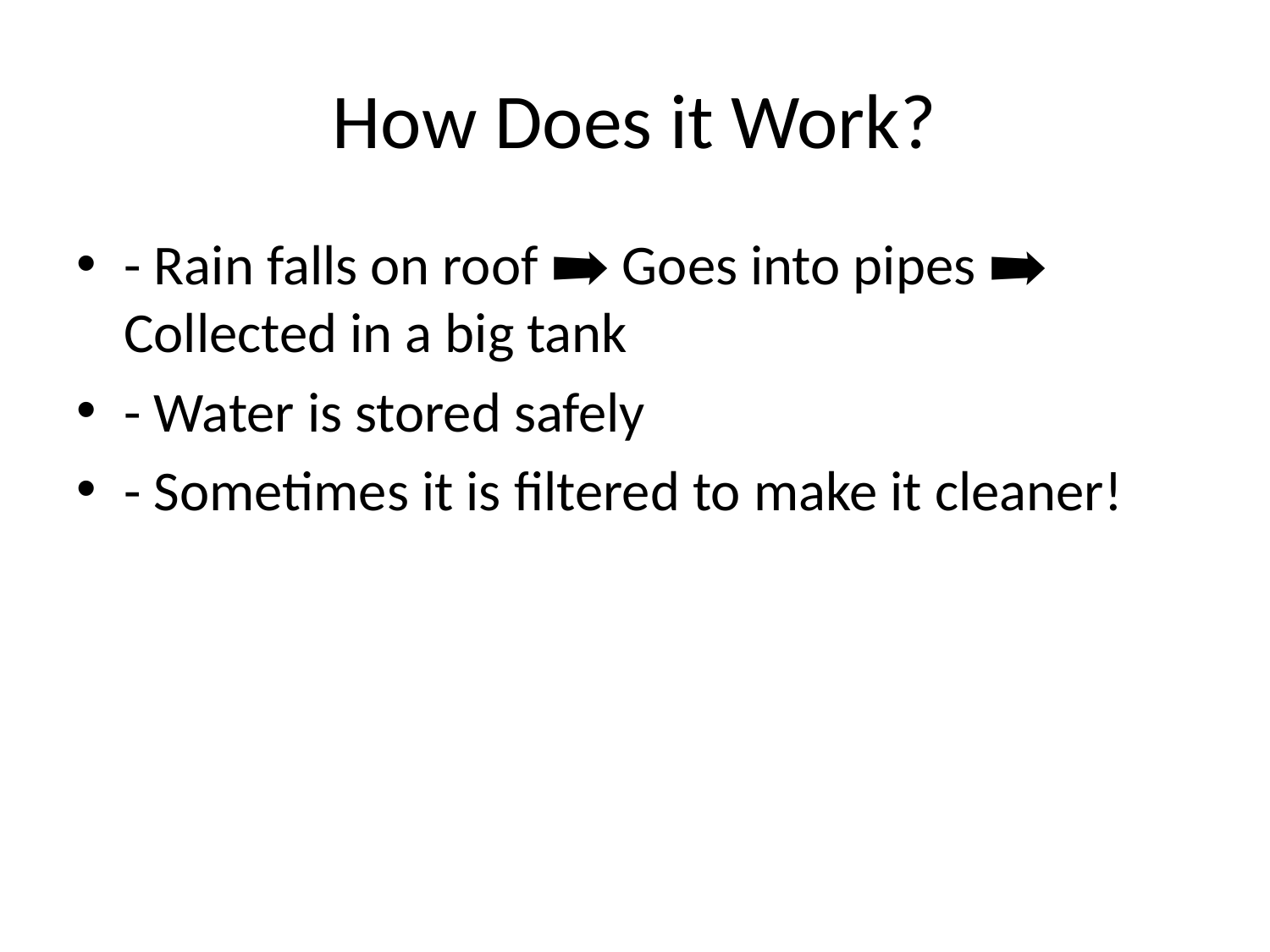

# How Does it Work?
- Rain falls on roof ➡️ Goes into pipes ➡️ Collected in a big tank
- Water is stored safely
- Sometimes it is filtered to make it cleaner!